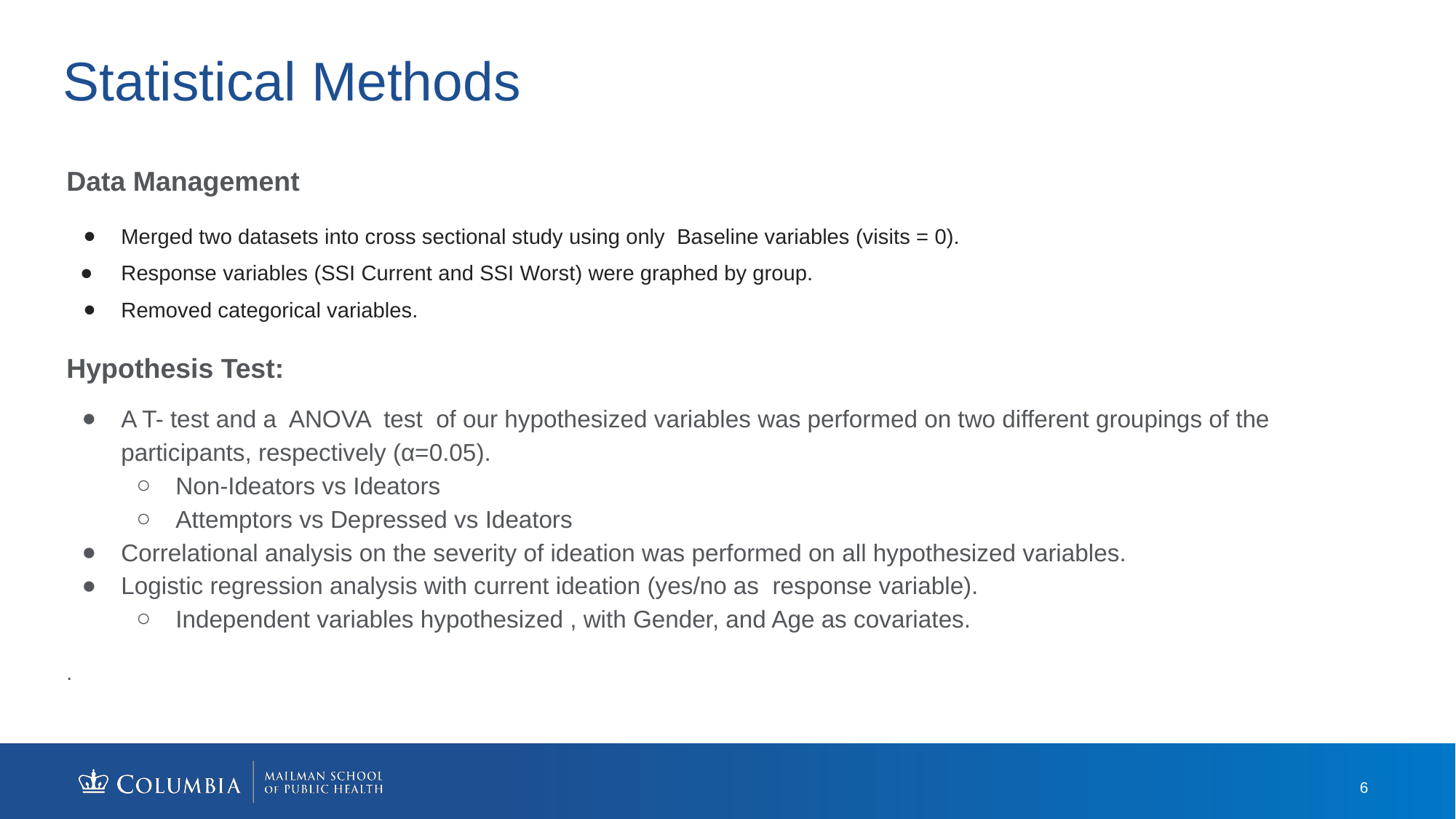

# Statistical Methods
Data Management
Merged two datasets into cross sectional study using only  Baseline variables (visits = 0).
Response variables (SSI Current and SSI Worst) were graphed by group.
Removed categorical variables.
Hypothesis Test:
A T- test and a  ANOVA  test  of our hypothesized variables was performed on two different groupings of the participants, respectively (α=0.05).
Non-Ideators vs Ideators
Attemptors vs Depressed vs Ideators
Correlational analysis on the severity of ideation was performed on all hypothesized variables.
Logistic regression analysis with current ideation (yes/no as  response variable).
Independent variables hypothesized , with Gender, and Age as covariates.
.